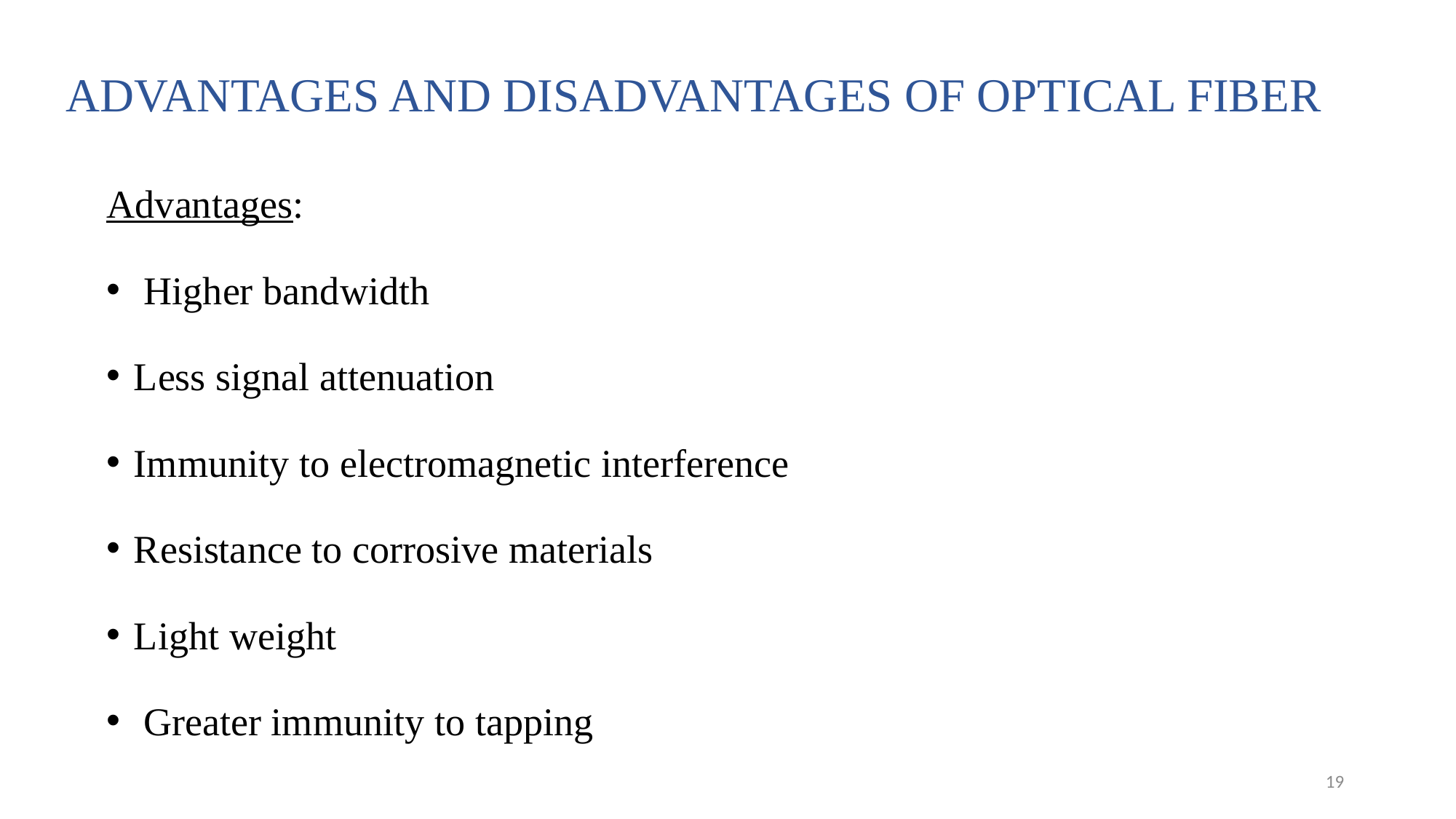

# ADVANTAGES AND DISADVANTAGES OF OPTICAL FIBER
Advantages:
 Higher bandwidth
Less signal attenuation
Immunity to electromagnetic interference
Resistance to corrosive materials
Light weight
 Greater immunity to tapping

19